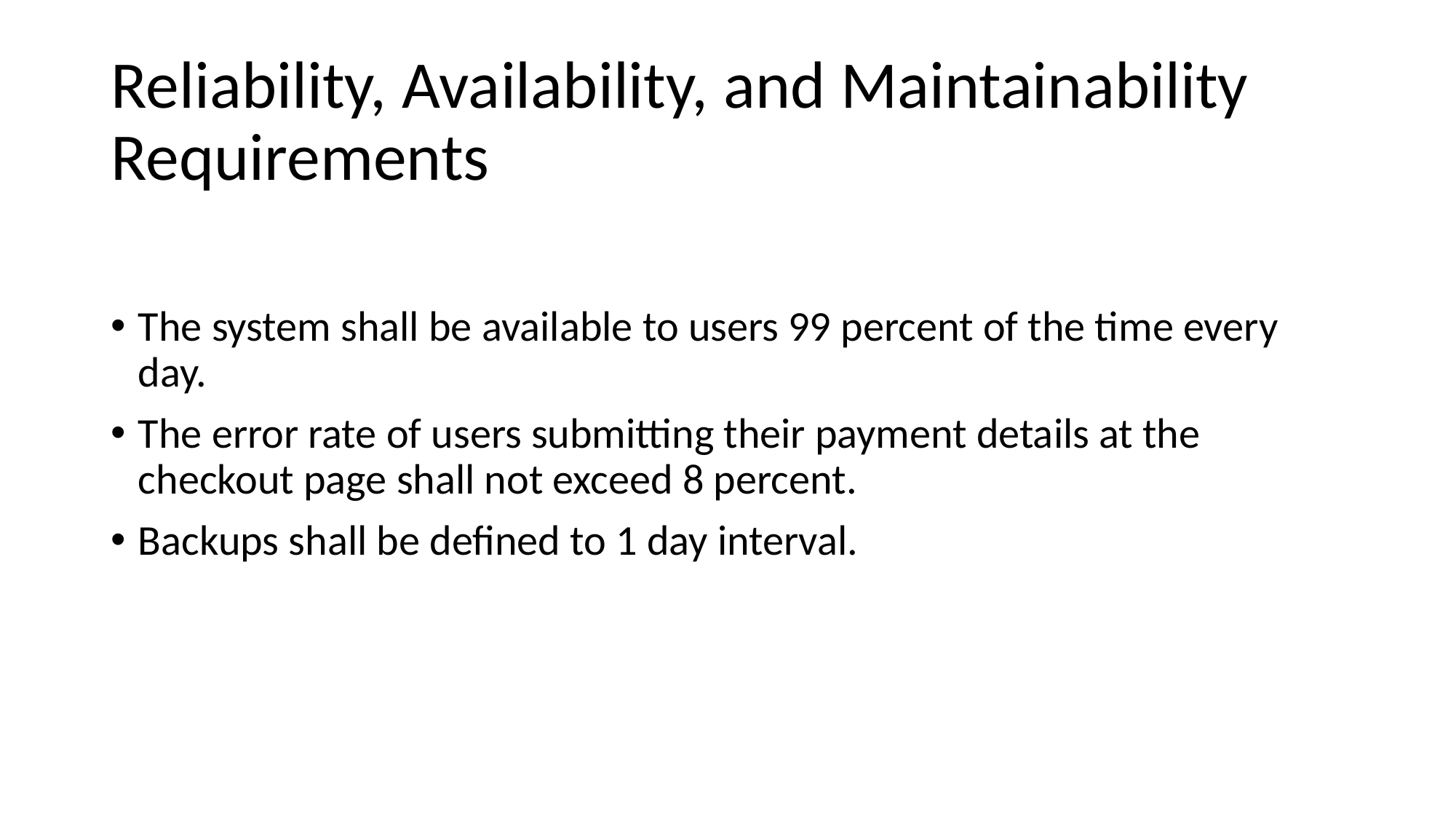

# Reliability, Availability, and Maintainability Requirements
The system shall be available to users 99 percent of the time every day.
The error rate of users submitting their payment details at the checkout page shall not exceed 8 percent.
Backups shall be defined to 1 day interval.